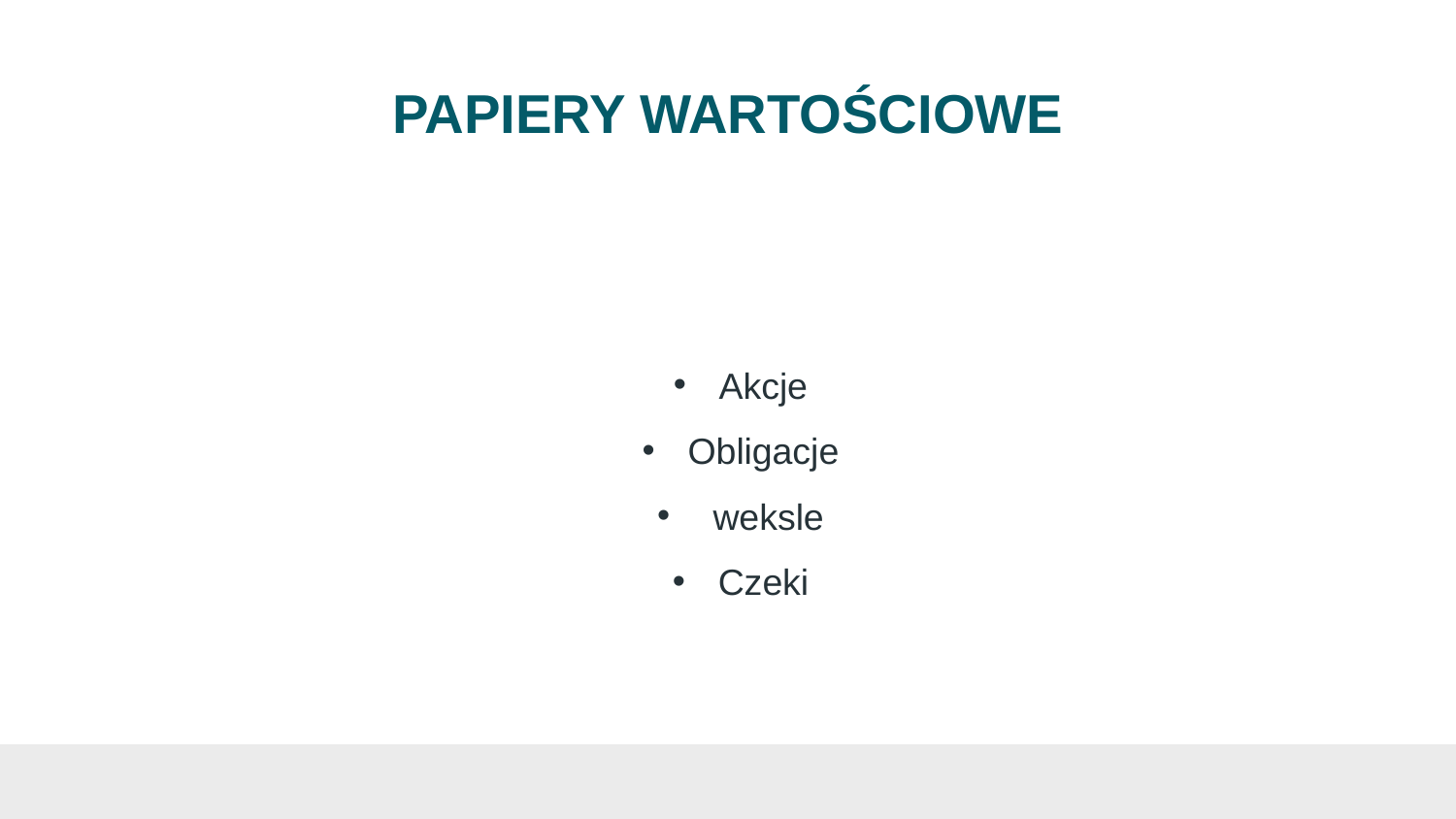

# PAPIERY WARTOŚCIOWE
Akcje
Obligacje
 weksle
Czeki